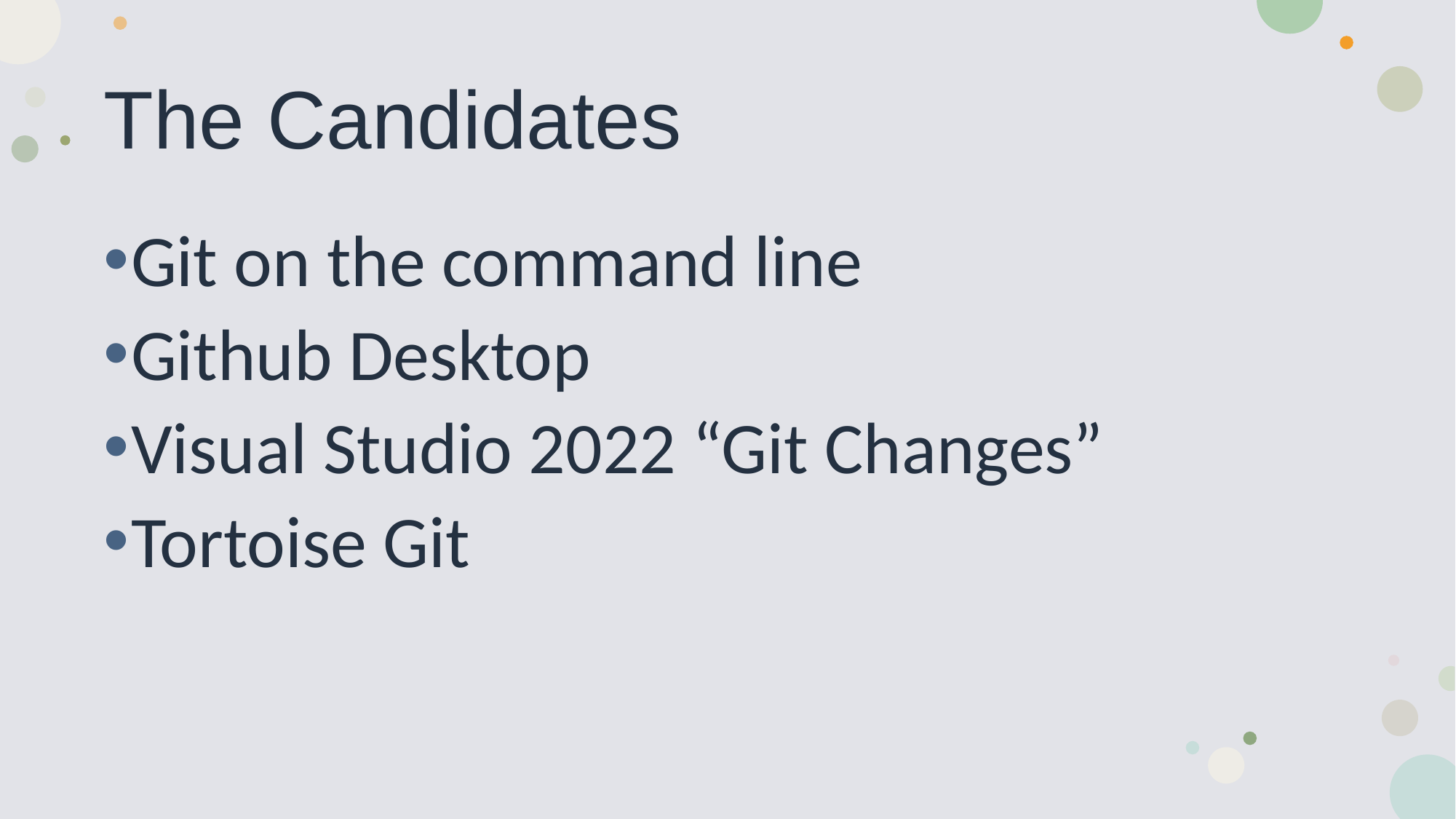

# The Candidates
Git on the command line
Github Desktop
Visual Studio 2022 “Git Changes”
Tortoise Git